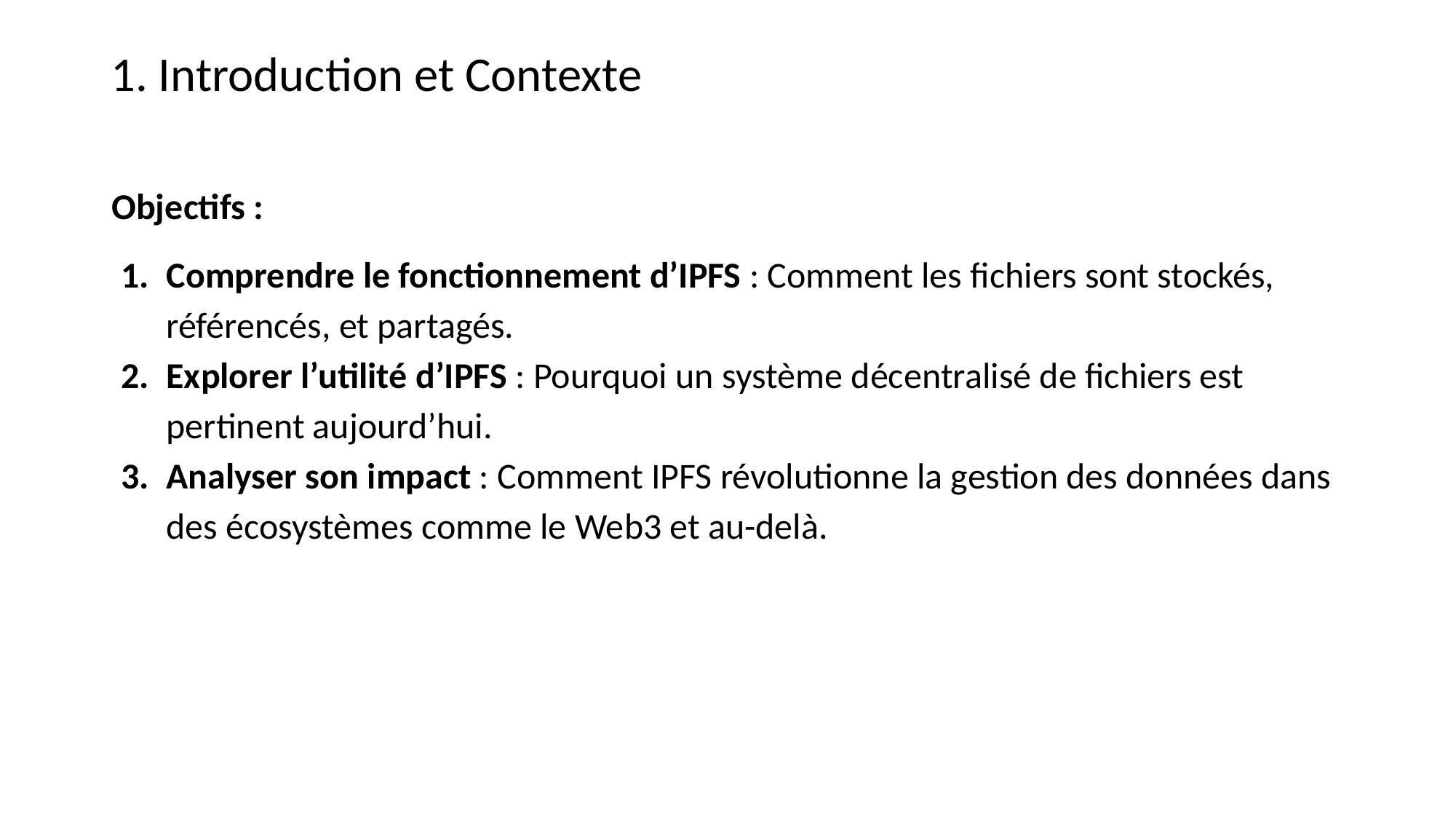

1. Introduction et Contexte
Objectifs :
Comprendre le fonctionnement d’IPFS : Comment les fichiers sont stockés, référencés, et partagés.
Explorer l’utilité d’IPFS : Pourquoi un système décentralisé de fichiers est pertinent aujourd’hui.
Analyser son impact : Comment IPFS révolutionne la gestion des données dans des écosystèmes comme le Web3 et au-delà.